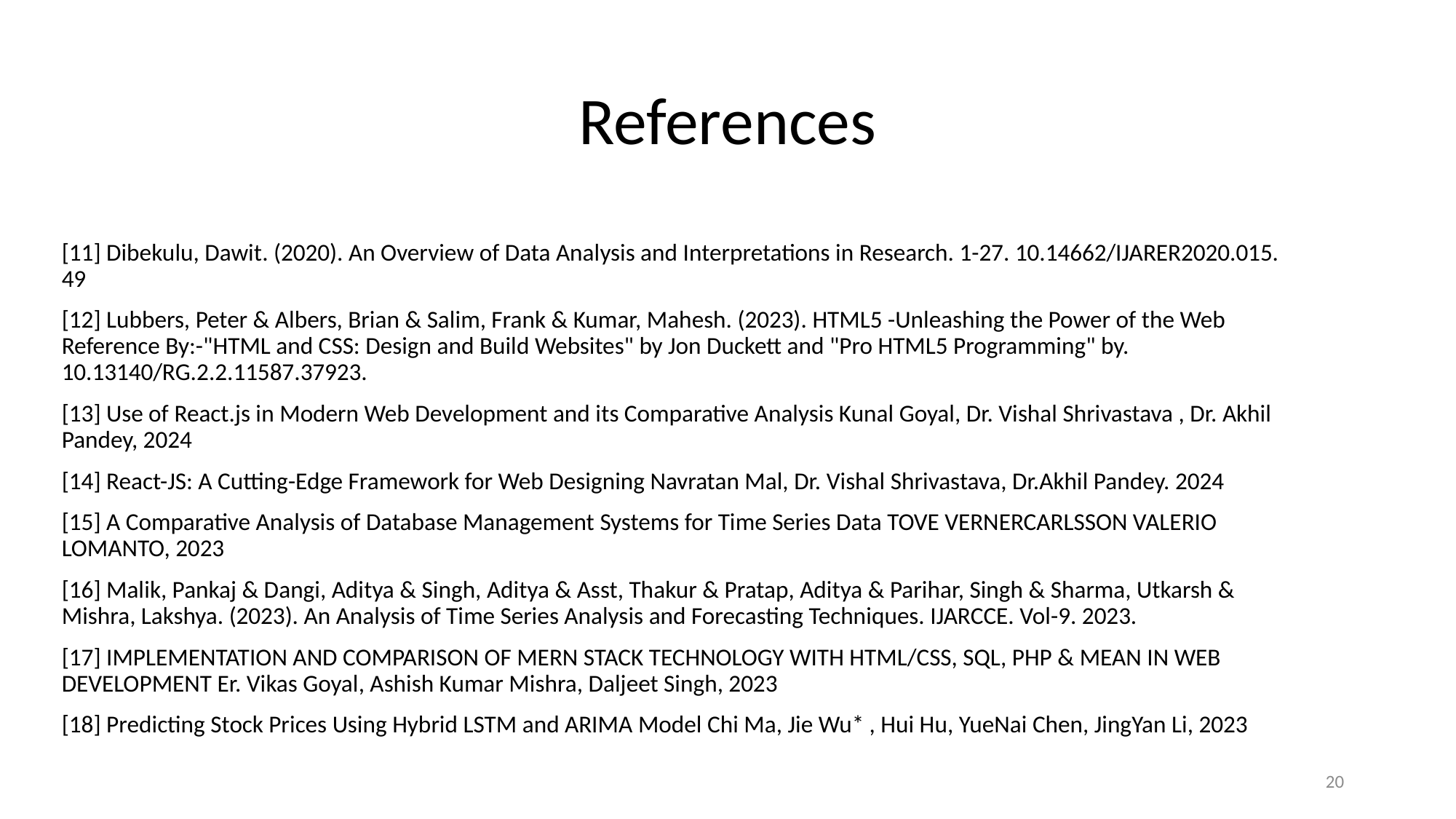

# References

[11] Dibekulu, Dawit. (2020). An Overview of Data Analysis and Interpretations in Research. 1-27. 10.14662/IJARER2020.015. 49
[12] Lubbers, Peter & Albers, Brian & Salim, Frank & Kumar, Mahesh. (2023). HTML5 -Unleashing the Power of the Web Reference By:-"HTML and CSS: Design and Build Websites" by Jon Duckett and "Pro HTML5 Programming" by. 10.13140/RG.2.2.11587.37923.
[13] Use of React.js in Modern Web Development and its Comparative Analysis Kunal Goyal, Dr. Vishal Shrivastava , Dr. Akhil Pandey, 2024
[14] React-JS: A Cutting-Edge Framework for Web Designing Navratan Mal, Dr. Vishal Shrivastava, Dr.Akhil Pandey. 2024
[15] A Comparative Analysis of Database Management Systems for Time Series Data TOVE VERNERCARLSSON VALERIO LOMANTO, 2023
[16] Malik, Pankaj & Dangi, Aditya & Singh, Aditya & Asst, Thakur & Pratap, Aditya & Parihar, Singh & Sharma, Utkarsh & Mishra, Lakshya. (2023). An Analysis of Time Series Analysis and Forecasting Techniques. IJARCCE. Vol-9. 2023.
[17] IMPLEMENTATION AND COMPARISON OF MERN STACK TECHNOLOGY WITH HTML/CSS, SQL, PHP & MEAN IN WEB DEVELOPMENT Er. Vikas Goyal, Ashish Kumar Mishra, Daljeet Singh, 2023
[18] Predicting Stock Prices Using Hybrid LSTM and ARIMA Model Chi Ma, Jie Wu* , Hui Hu, YueNai Chen, JingYan Li, 2023
20